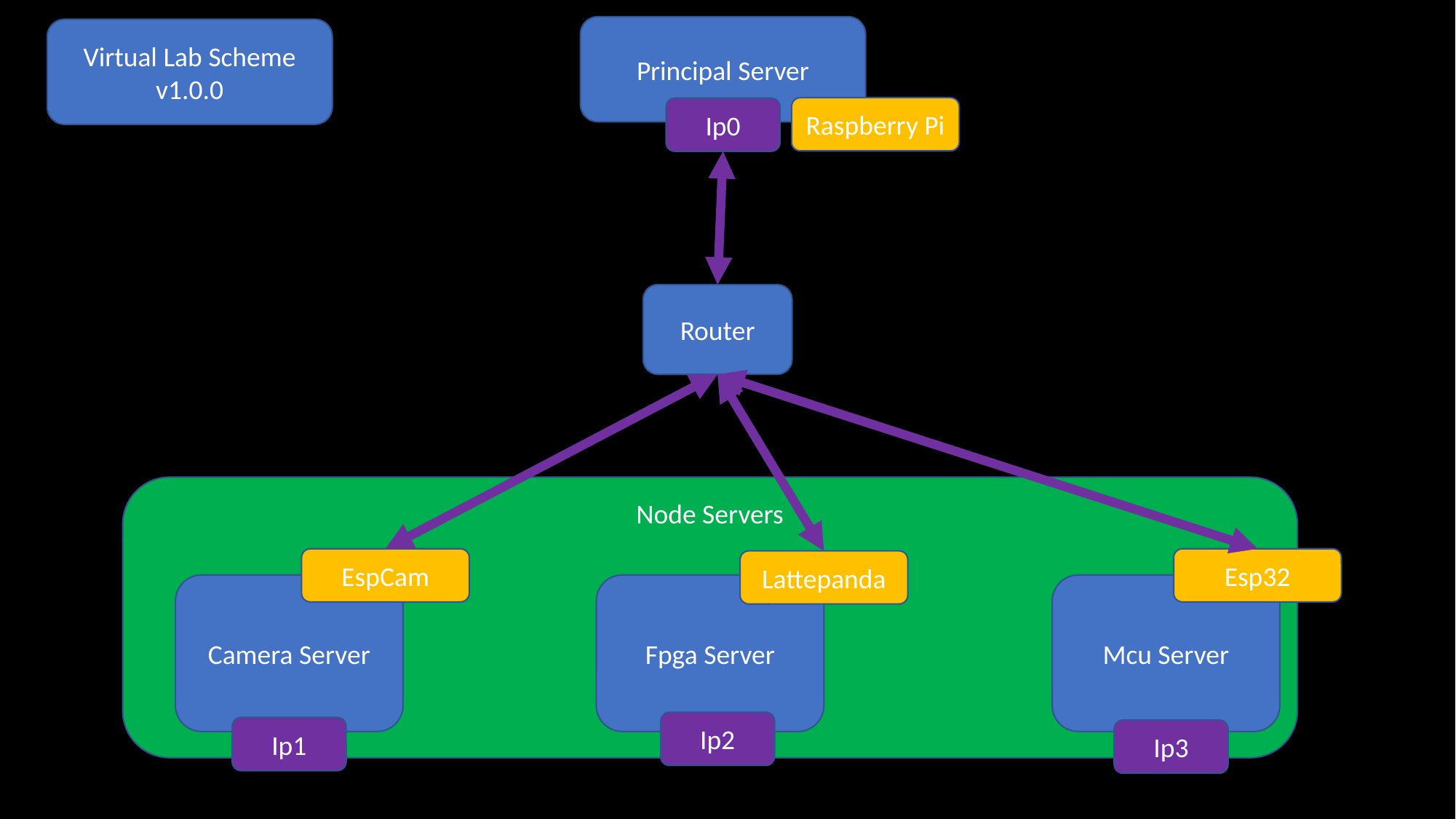

Principal Server
Virtual Lab Scheme
v1.0.0
Raspberry Pi
Ip0
Router
Node Servers
EspCam
Esp32
Lattepanda
Camera Server
Fpga Server
Mcu Server
Ip2
Ip1
Ip3